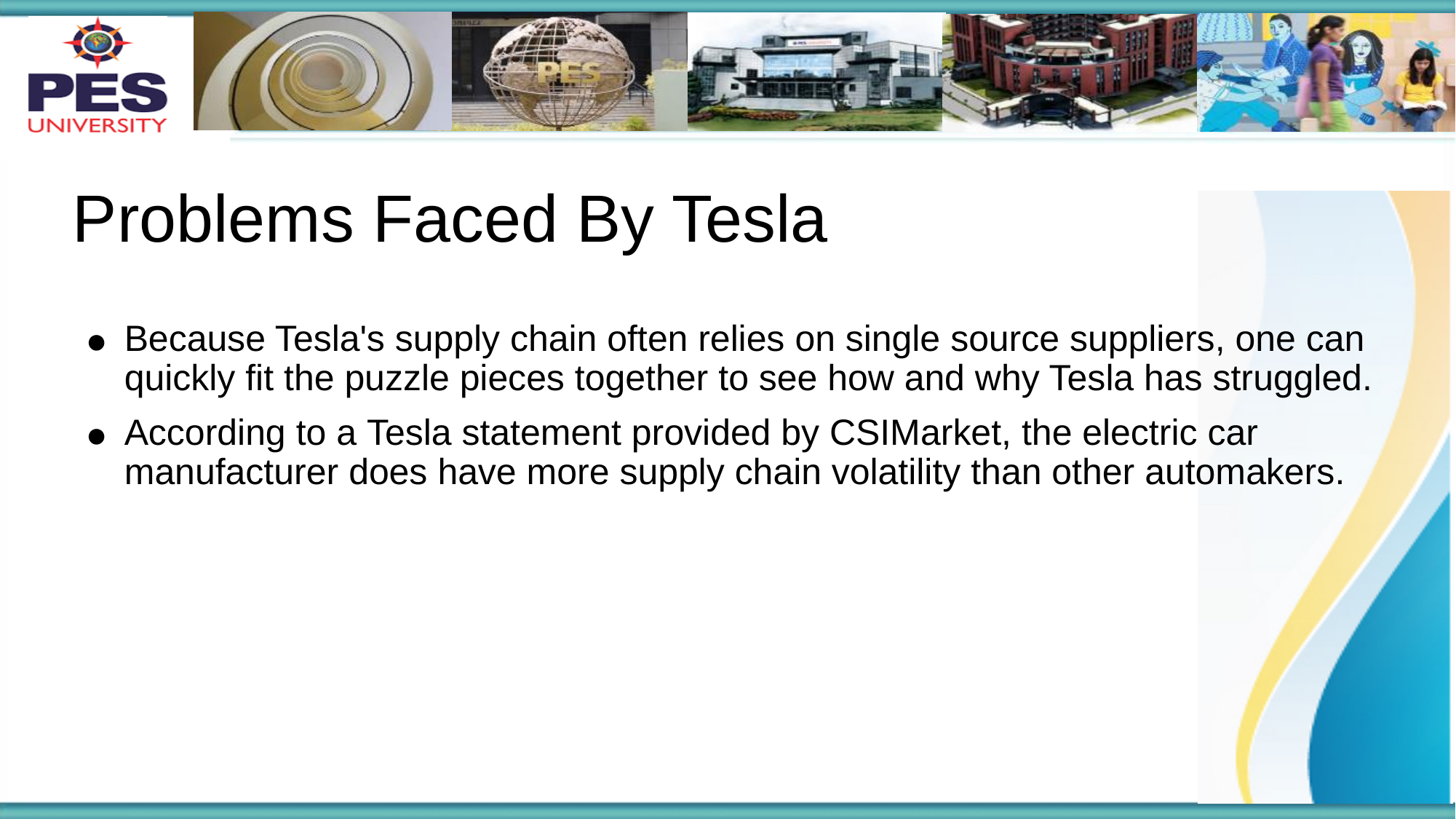

# Problems Faced By Tesla
Because Tesla's supply chain often relies on single source suppliers, one can quickly fit the puzzle pieces together to see how and why Tesla has struggled.
According to a Tesla statement provided by CSIMarket, the electric car manufacturer does have more supply chain volatility than other automakers.